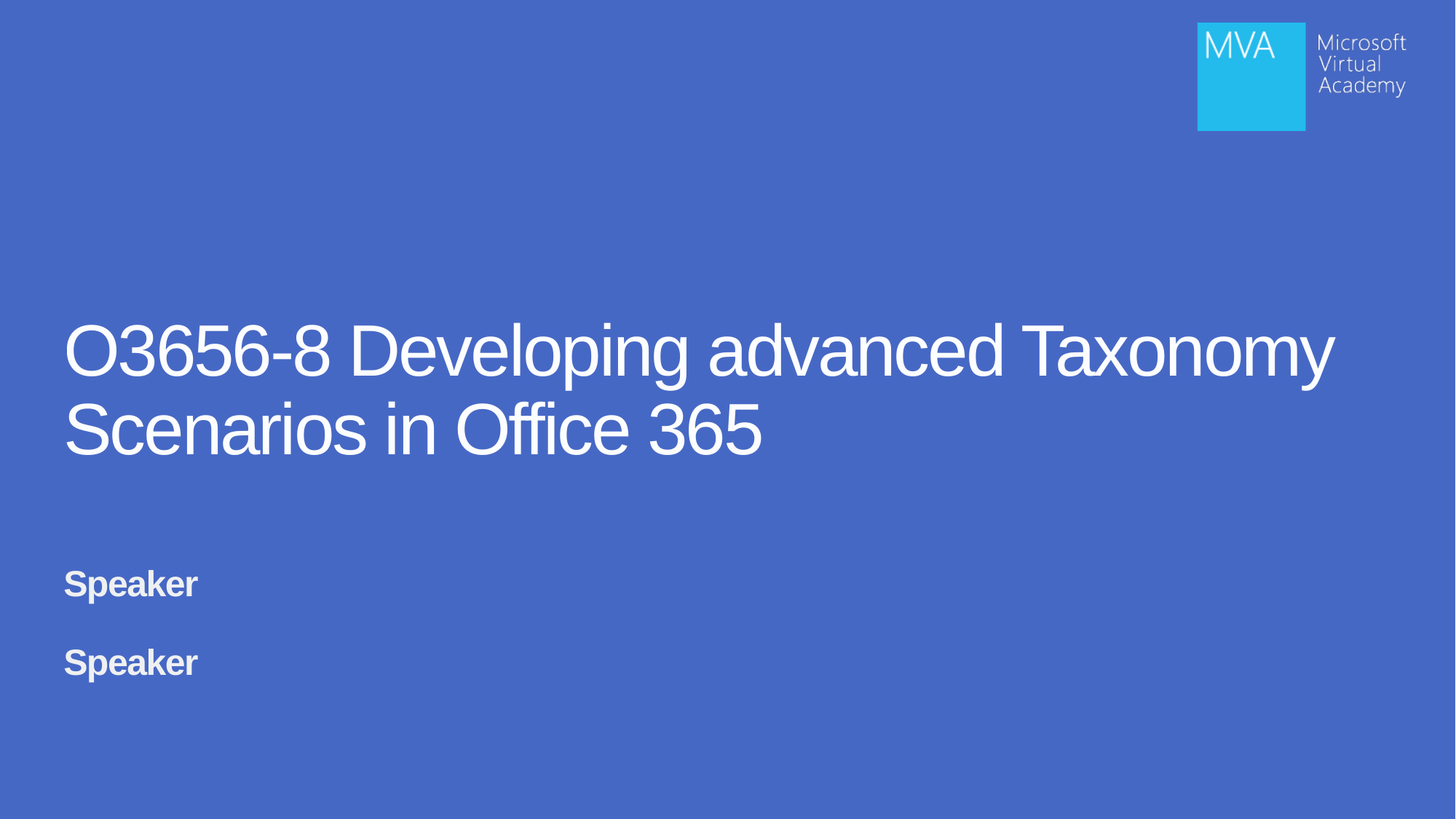

# O3656-8 Developing advanced Taxonomy Scenarios in Office 365
Speaker

Speaker